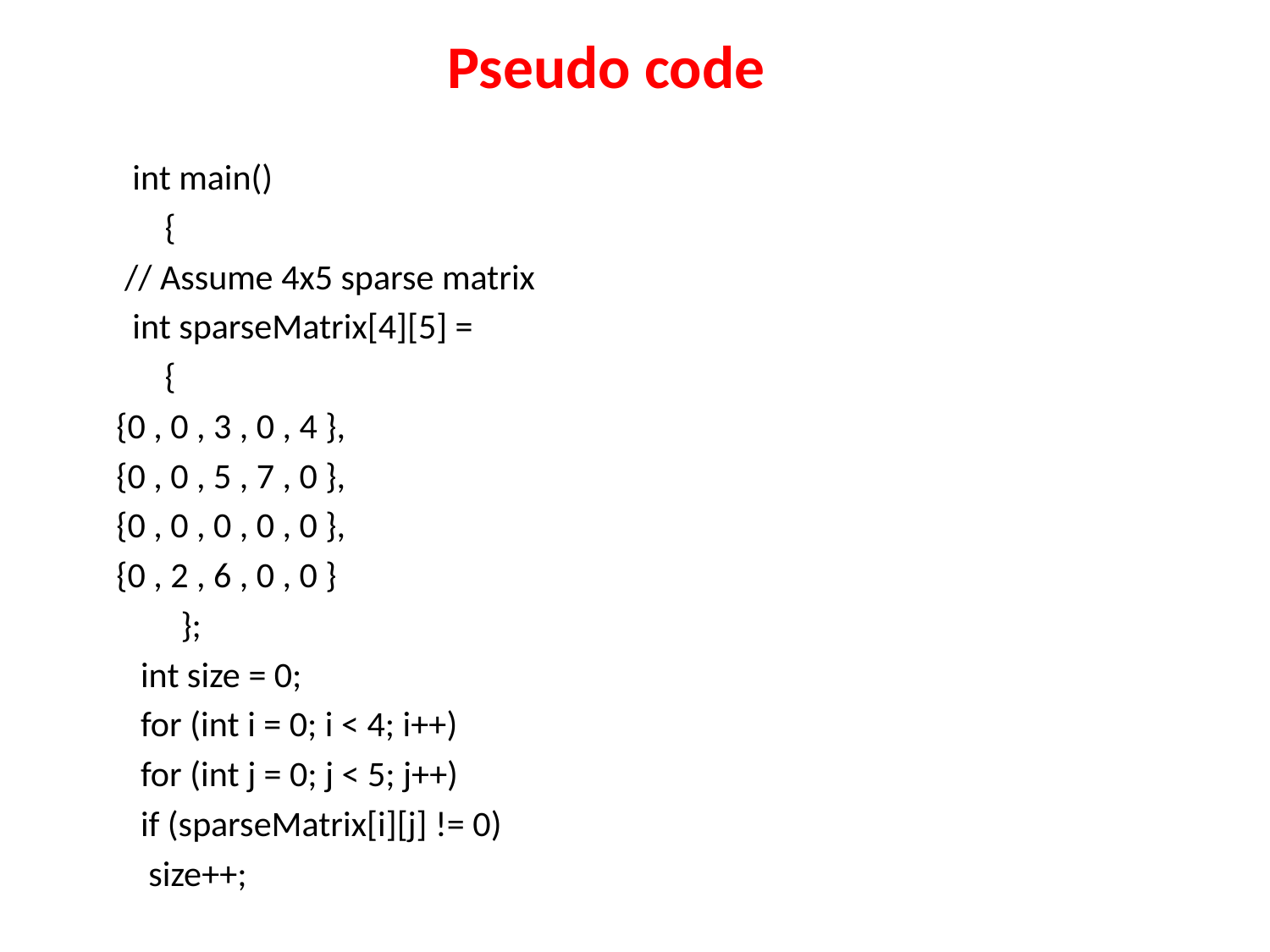

# Pseudo code
       int main()
           {
      // Assume 4x5 sparse matrix
       int sparseMatrix[4][5] =
           {
     {0 , 0 , 3 , 0 , 4 },
     {0 , 0 , 5 , 7 , 0 },
     {0 , 0 , 0 , 0 , 0 },
     {0 , 2 , 6 , 0 , 0 }
             };
        int size = 0;
        for (int i = 0; i < 4; i++)
        for (int j = 0; j < 5; j++)
        if (sparseMatrix[i][j] != 0)
         size++;